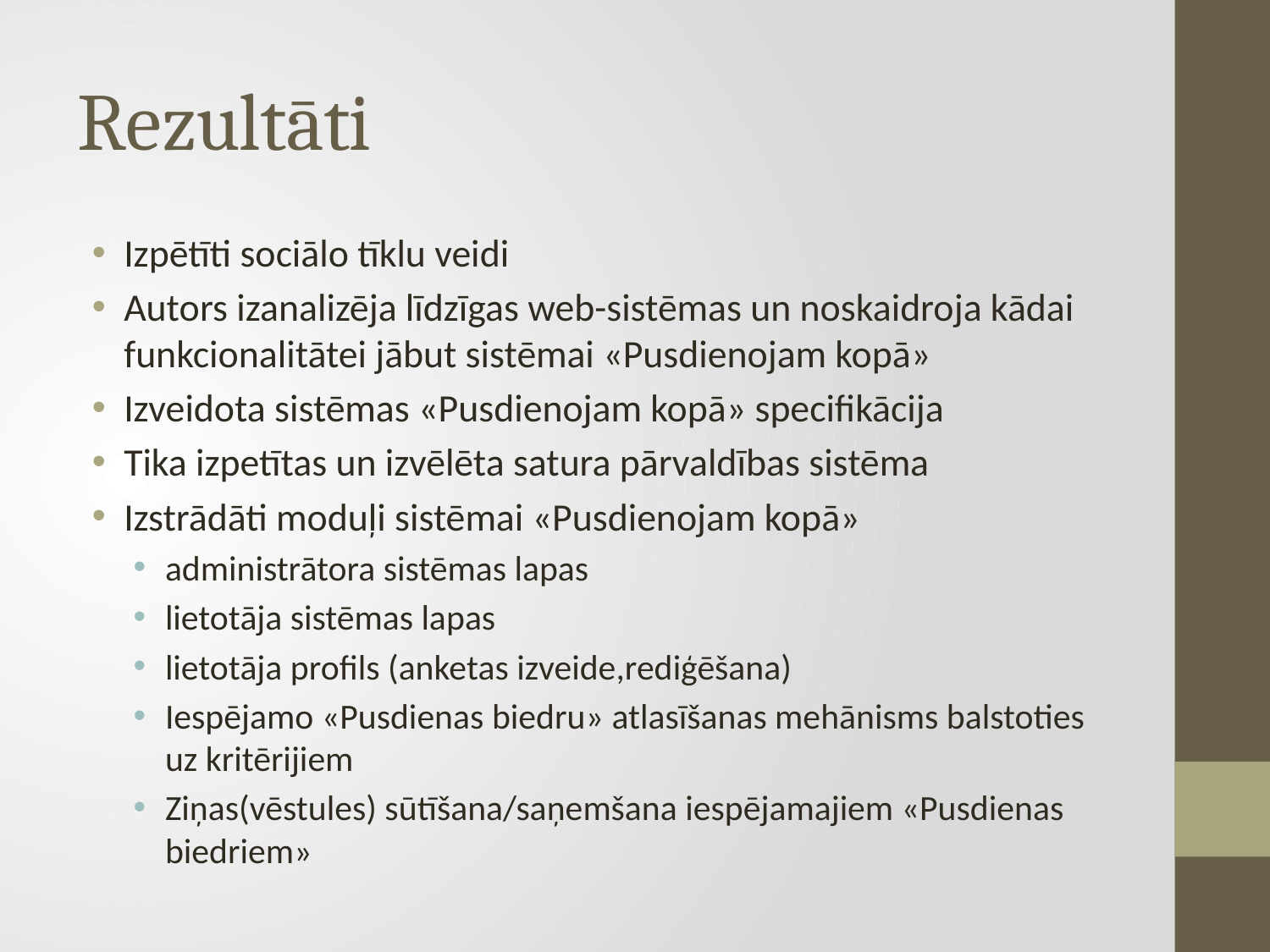

# Rezultāti
Izpētīti sociālo tīklu veidi
Autors izanalizēja līdzīgas web-sistēmas un noskaidroja kādai funkcionalitātei jābut sistēmai «Pusdienojam kopā»
Izveidota sistēmas «Pusdienojam kopā» specifikācija
Tika izpetītas un izvēlēta satura pārvaldības sistēma
Izstrādāti moduļi sistēmai «Pusdienojam kopā»
administrātora sistēmas lapas
lietotāja sistēmas lapas
lietotāja profils (anketas izveide,rediģēšana)
Iespējamo «Pusdienas biedru» atlasīšanas mehānisms balstoties uz kritērijiem
Ziņas(vēstules) sūtīšana/saņemšana iespējamajiem «Pusdienas biedriem»